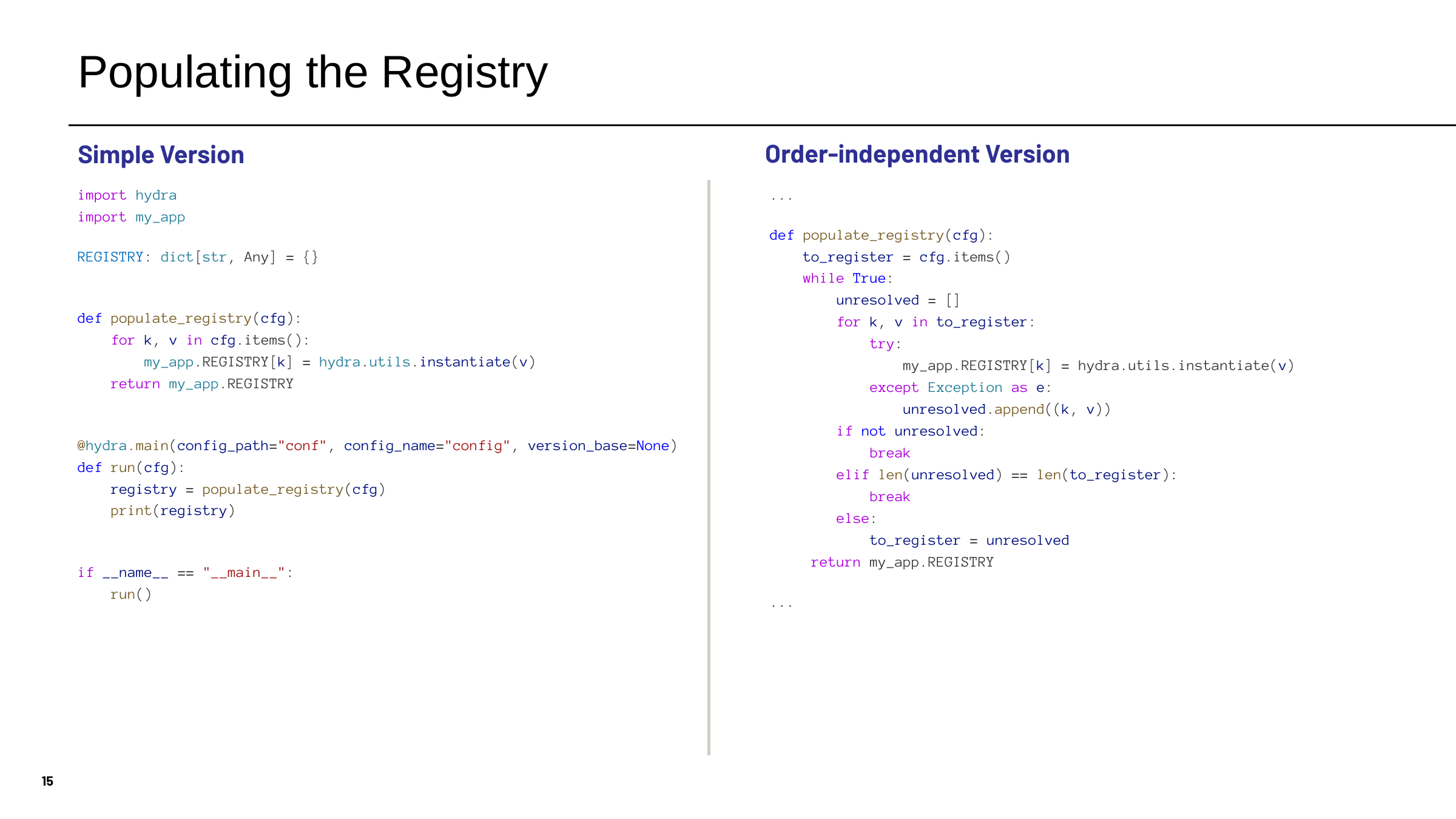

# Populating the Registry
Order-independent Version
Simple Version
import hydra
import my_app
REGISTRY: dict[str, Any] = {}

def populate_registry(cfg):
    for k, v in cfg.items():
        my_app.REGISTRY[k] = hydra.utils.instantiate(v)
    return my_app.REGISTRY

@hydra.main(config_path="conf", config_name="config", version_base=None)
def run(cfg):
    registry = populate_registry(cfg)
    print(registry)

if __name__ == "__main__":
    run()

...
def populate_registry(cfg):
    to_register = cfg.items()
    while True:
        unresolved = []
        for k, v in to_register:
            try:
                my_app.REGISTRY[k] = hydra.utils.instantiate(v)
            except Exception as e:
                unresolved.append((k, v))
        if not unresolved:
            break
        elif len(unresolved) == len(to_register):
            break
        else:
            to_register = unresolved
     return my_app.REGISTRY
...

15